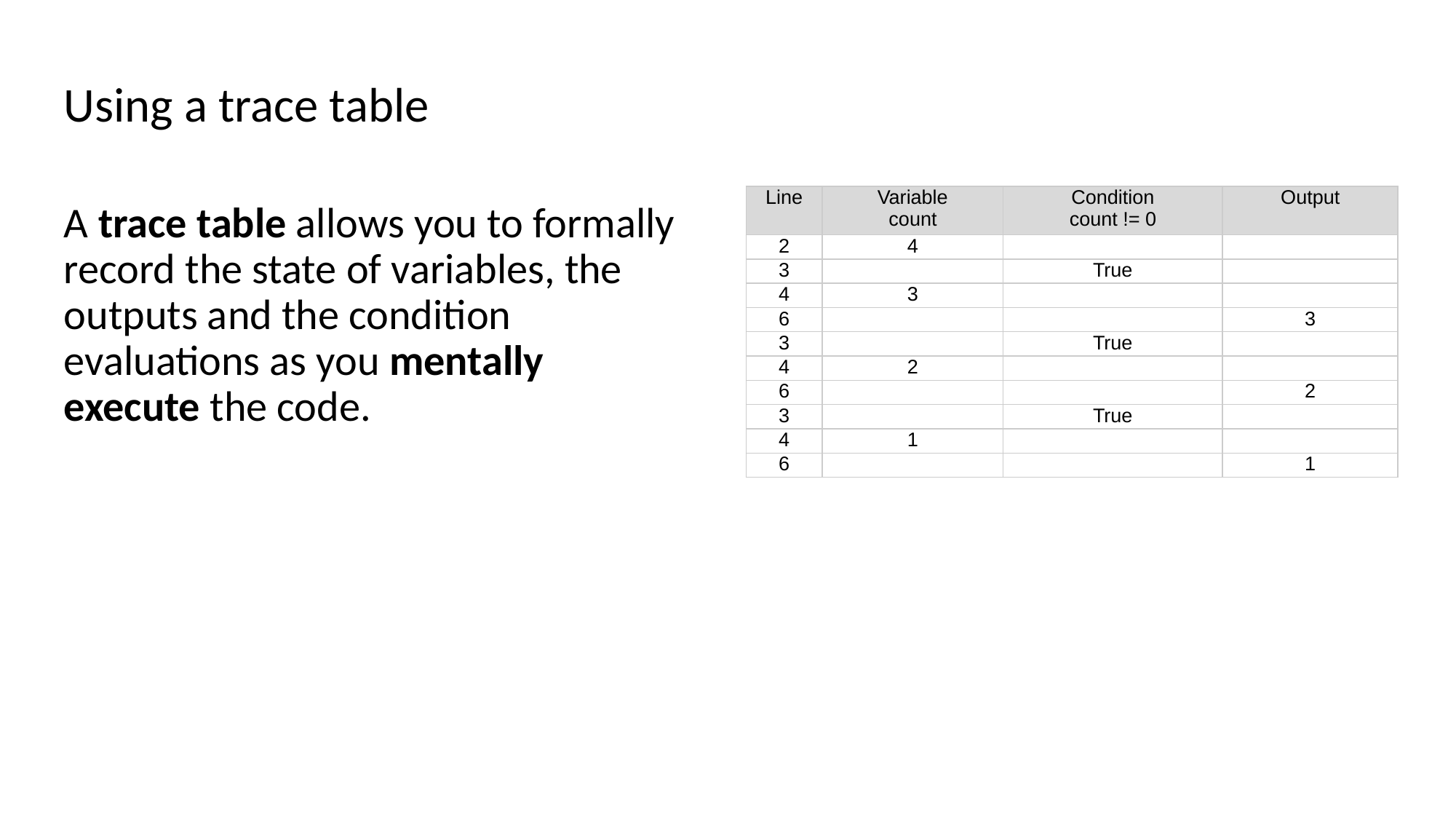

# Using a trace table
A trace table allows you to formally record the state of variables, the outputs and the condition evaluations as you mentally execute the code.
| Line | Variable count | Condition count != 0 | Output |
| --- | --- | --- | --- |
| 2 | 4 |  |  |
| 3 |  | True |  |
| 4 | 3 |  |  |
| 6 |  |  | 3 |
| 3 |  | True |  |
| 4 | 2 |  |  |
| 6 |  |  | 2 |
| 3 |  | True |  |
| 4 | 1 |  |  |
| 6 |  |  | 1 |